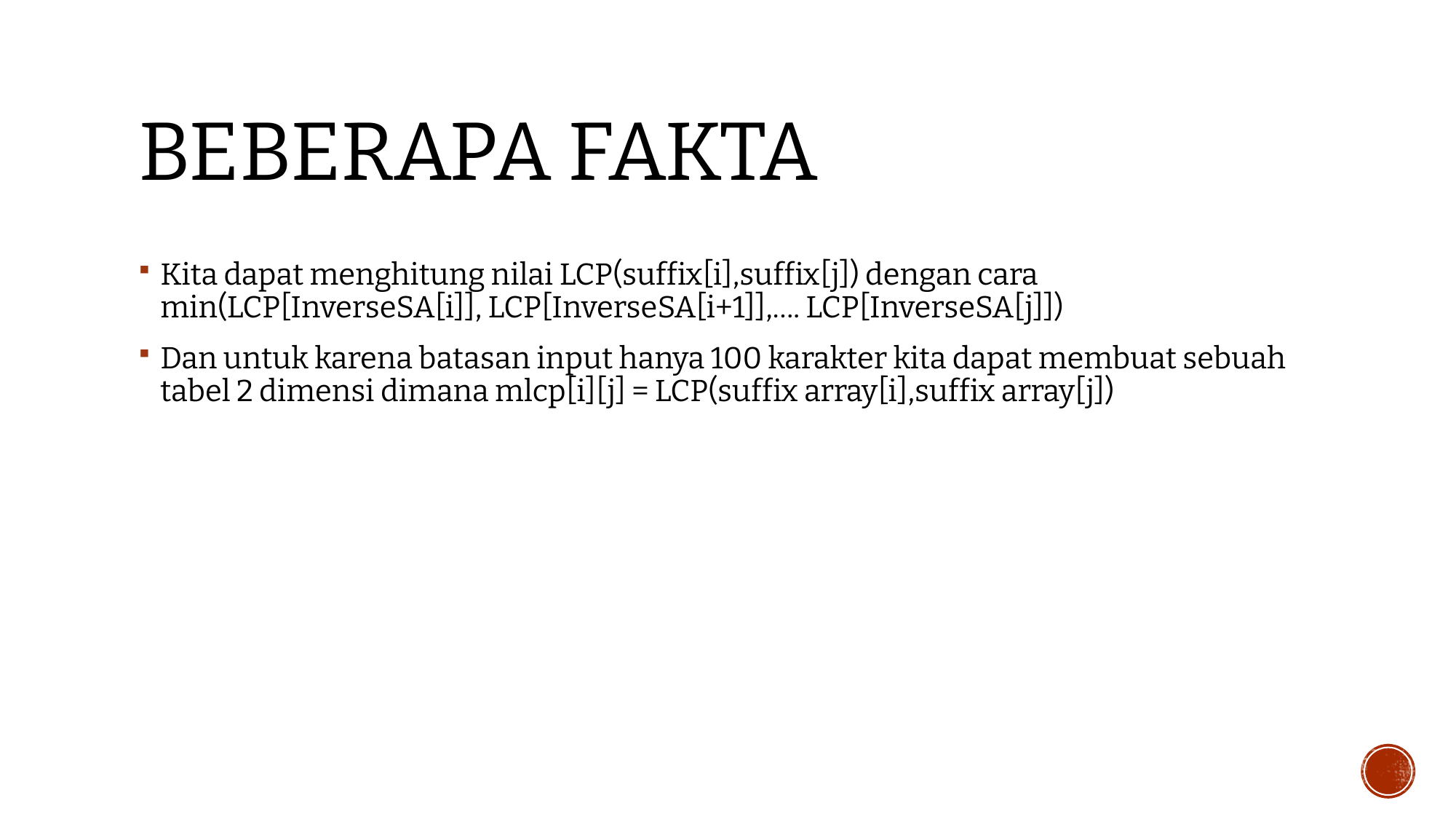

# Beberapa fakta
Kita dapat menghitung nilai LCP(suffix[i],suffix[j]) dengan cara min(LCP[InverseSA[i]], LCP[InverseSA[i+1]],…. LCP[InverseSA[j]])
Dan untuk karena batasan input hanya 100 karakter kita dapat membuat sebuah tabel 2 dimensi dimana mlcp[i][j] = LCP(suffix array[i],suffix array[j])